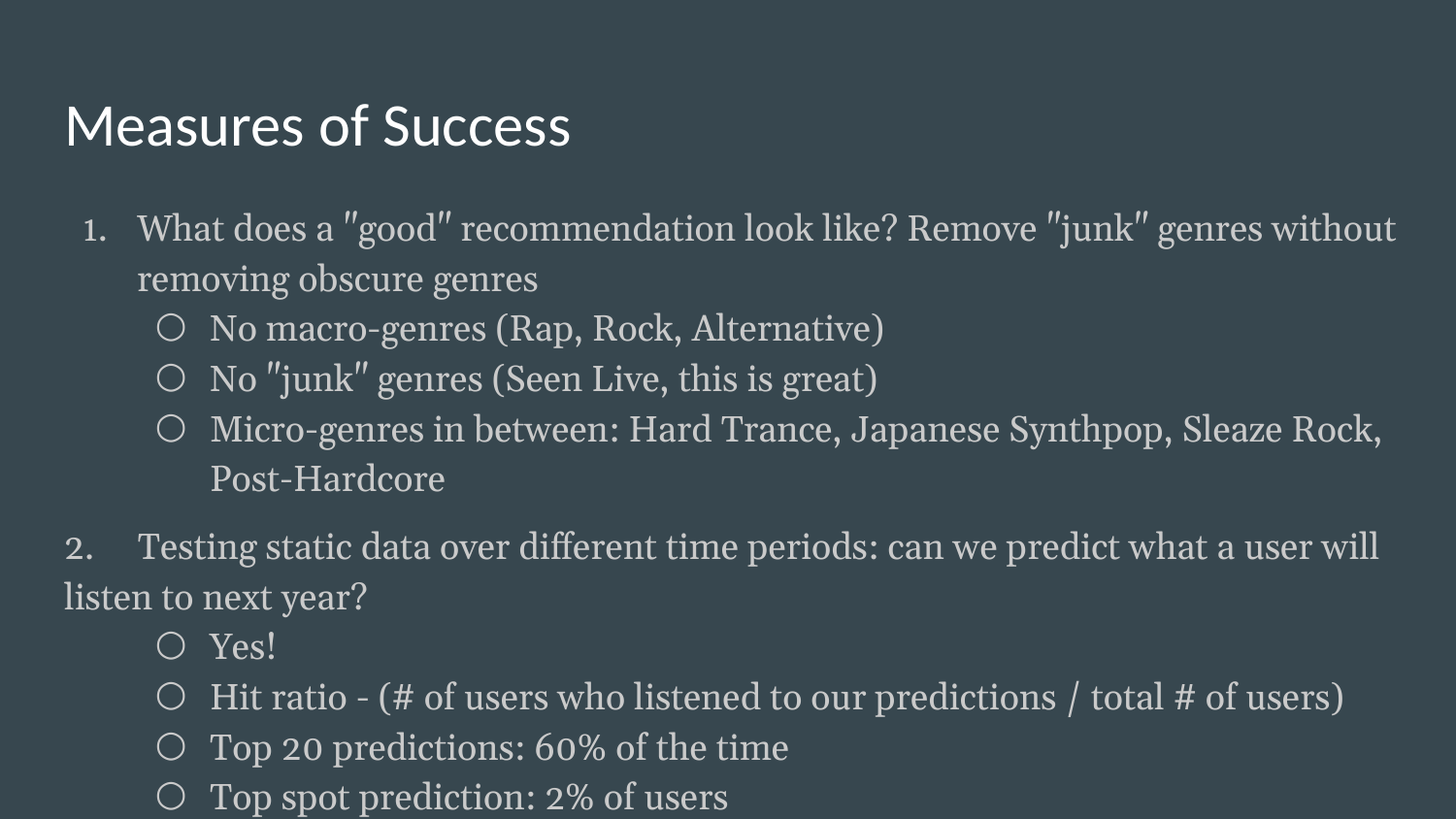

Measures of Success
What does a "good" recommendation look like? Remove "junk" genres without removing obscure genres
No macro-genres (Rap, Rock, Alternative)
No "junk" genres (Seen Live, this is great)
Micro-genres in between: Hard Trance, Japanese Synthpop, Sleaze Rock, Post-Hardcore
2.     Testing static data over different time periods: can we predict what a user will listen to next year?
Yes!
Hit ratio - (# of users who listened to our predictions / total # of users)
Top 20 predictions: 60% of the time
Top spot prediction: 2% of users